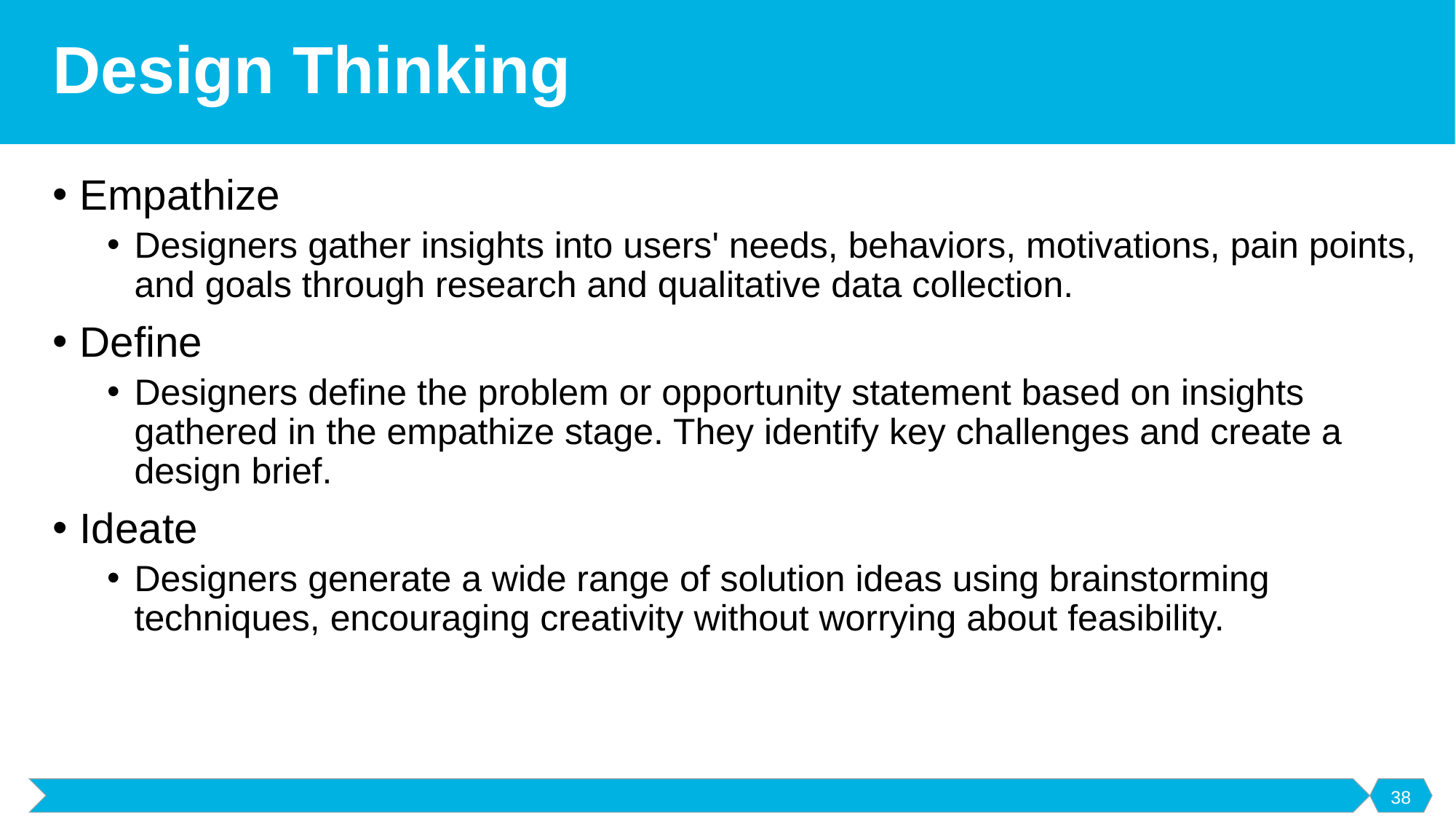

# Design Thinking
Empathize
Designers gather insights into users' needs, behaviors, motivations, pain points, and goals through research and qualitative data collection.
Define
Designers define the problem or opportunity statement based on insights gathered in the empathize stage. They identify key challenges and create a design brief.
Ideate
Designers generate a wide range of solution ideas using brainstorming techniques, encouraging creativity without worrying about feasibility.
38